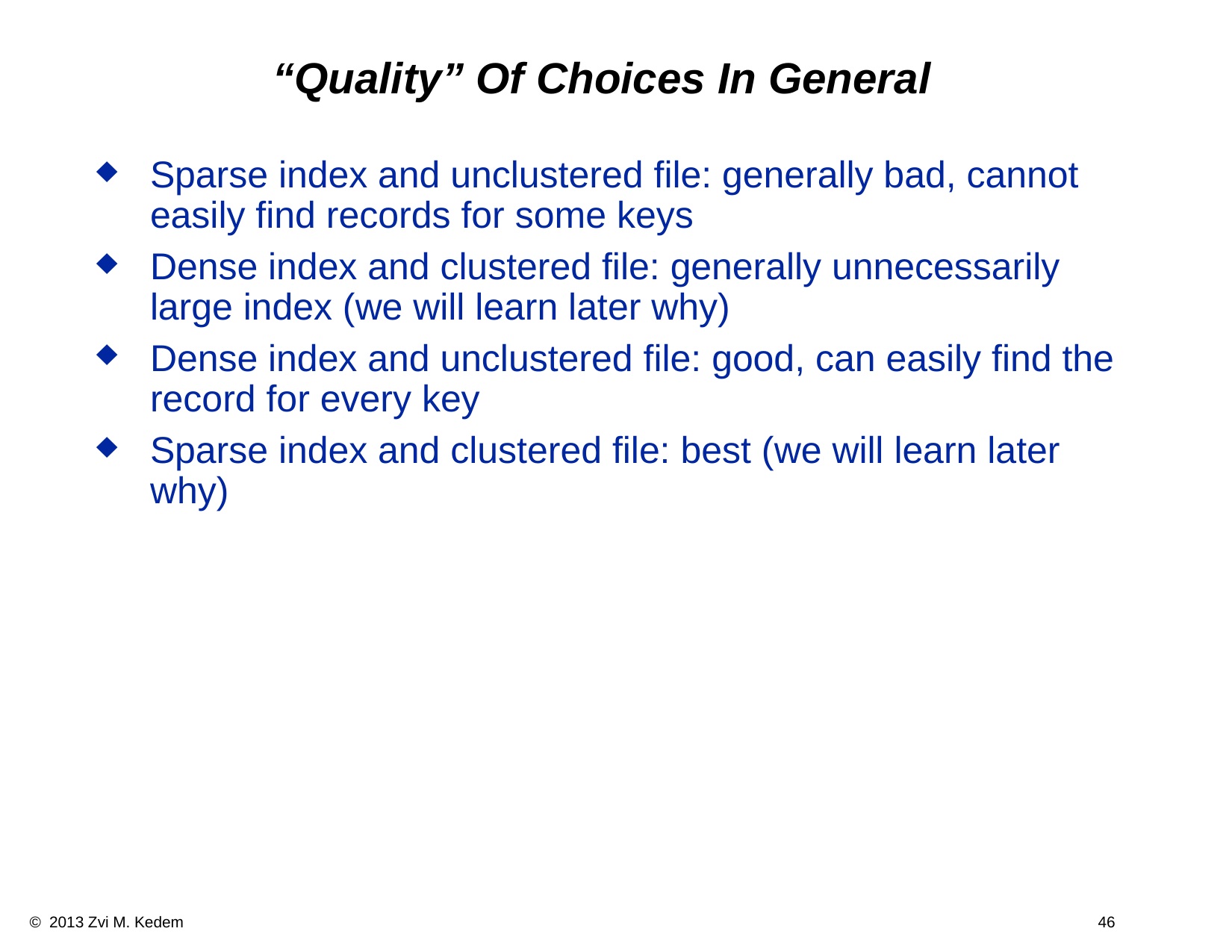

# “Quality” Of Choices In General
Sparse index and unclustered file: generally bad, cannot easily find records for some keys
Dense index and clustered file: generally unnecessarily large index (we will learn later why)
Dense index and unclustered file: good, can easily find the record for every key
Sparse index and clustered file: best (we will learn later why)